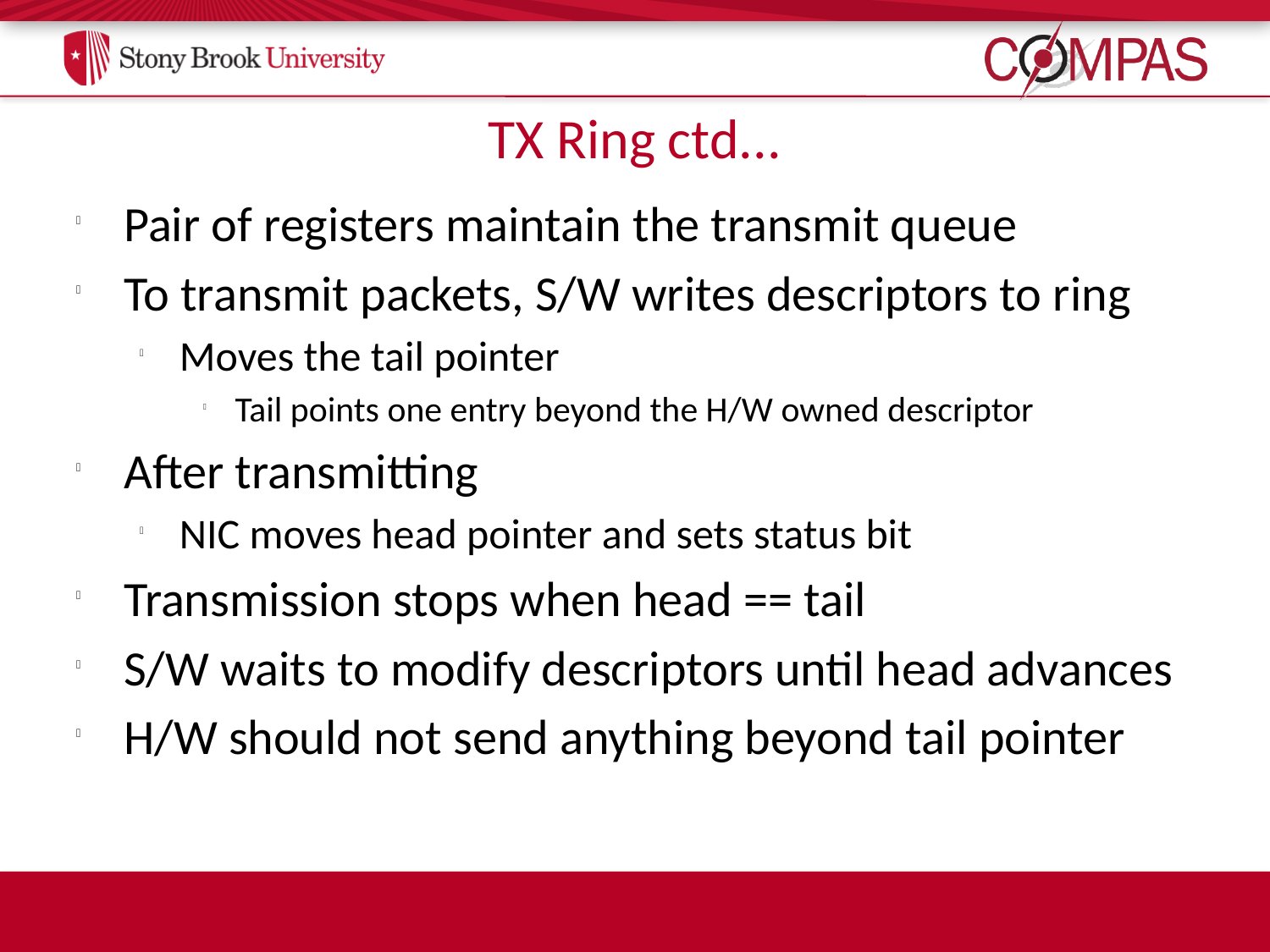

# TX Ring ctd...
Pair of registers maintain the transmit queue
To transmit packets, S/W writes descriptors to ring
Moves the tail pointer
Tail points one entry beyond the H/W owned descriptor
After transmitting
NIC moves head pointer and sets status bit
Transmission stops when head == tail
S/W waits to modify descriptors until head advances
H/W should not send anything beyond tail pointer